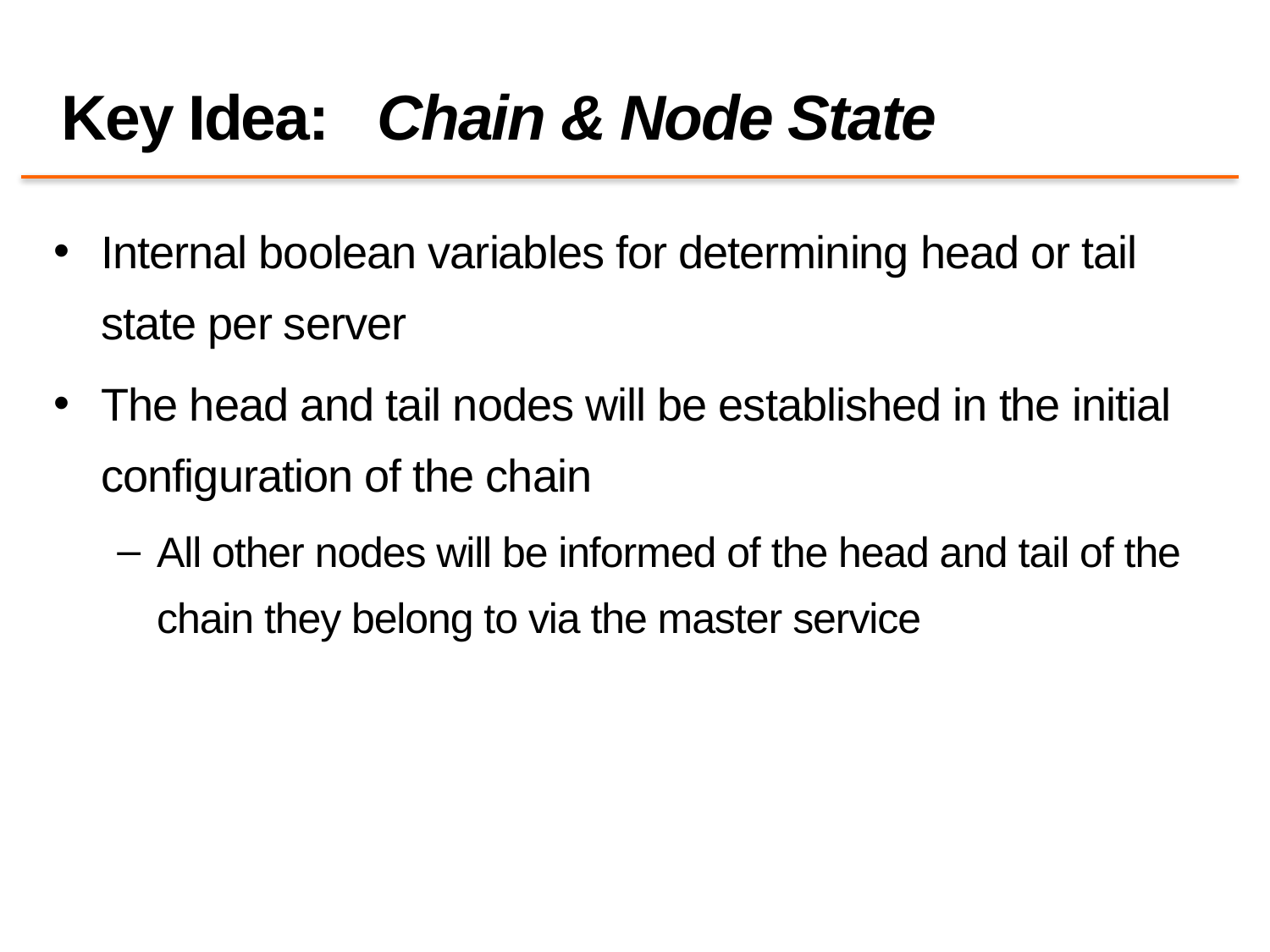

# Key Idea:   Chain & Node State
Internal boolean variables for determining head or tail state per server
The head and tail nodes will be established in the initial configuration of the chain
All other nodes will be informed of the head and tail of the chain they belong to via the master service